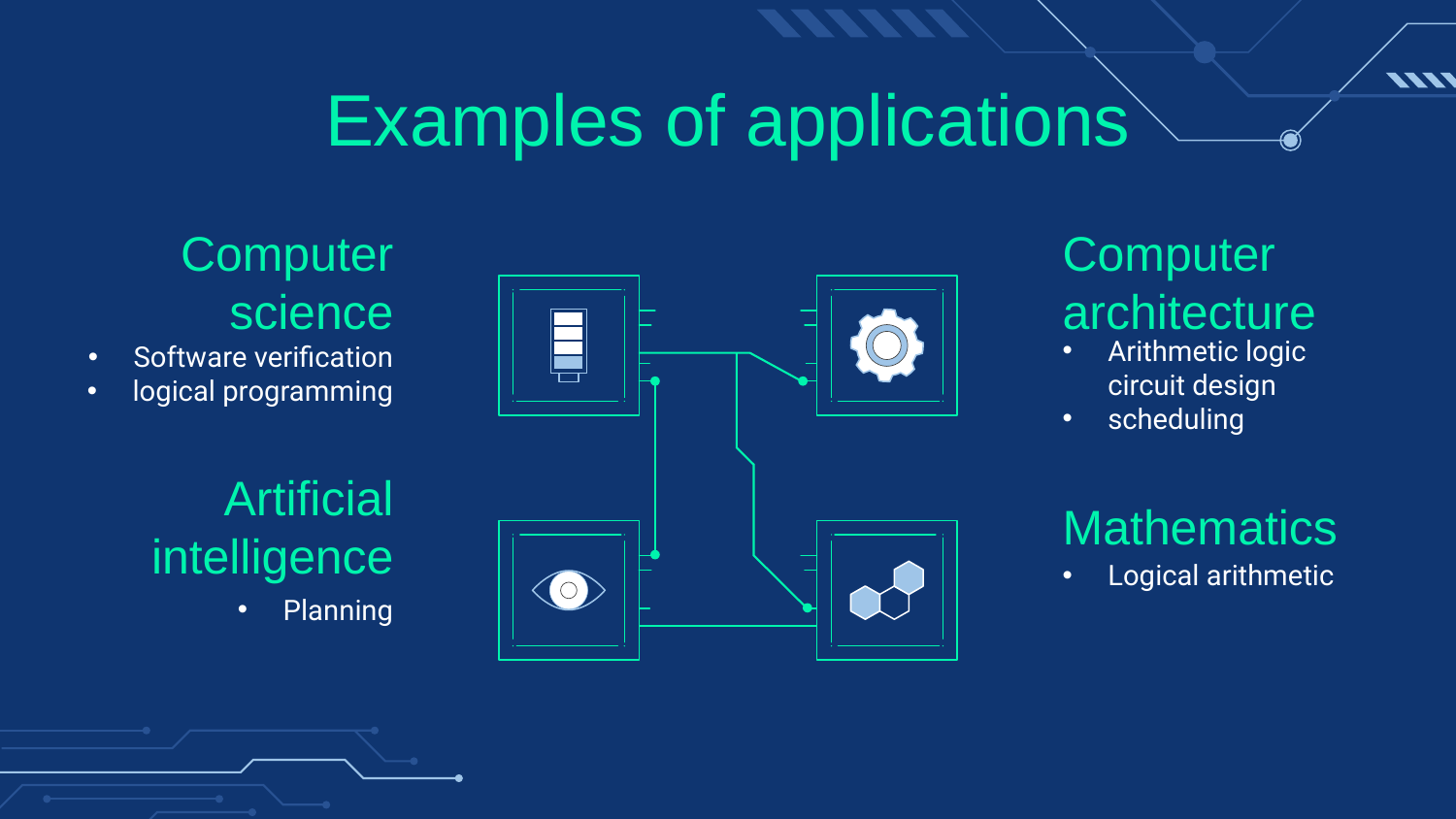

# Examples of applications
Computer science
Computer architecture

Software verification
logical programming
Arithmetic logic circuit design
scheduling

Artificial intelligence
Mathematics

Logical arithmetic
Planning